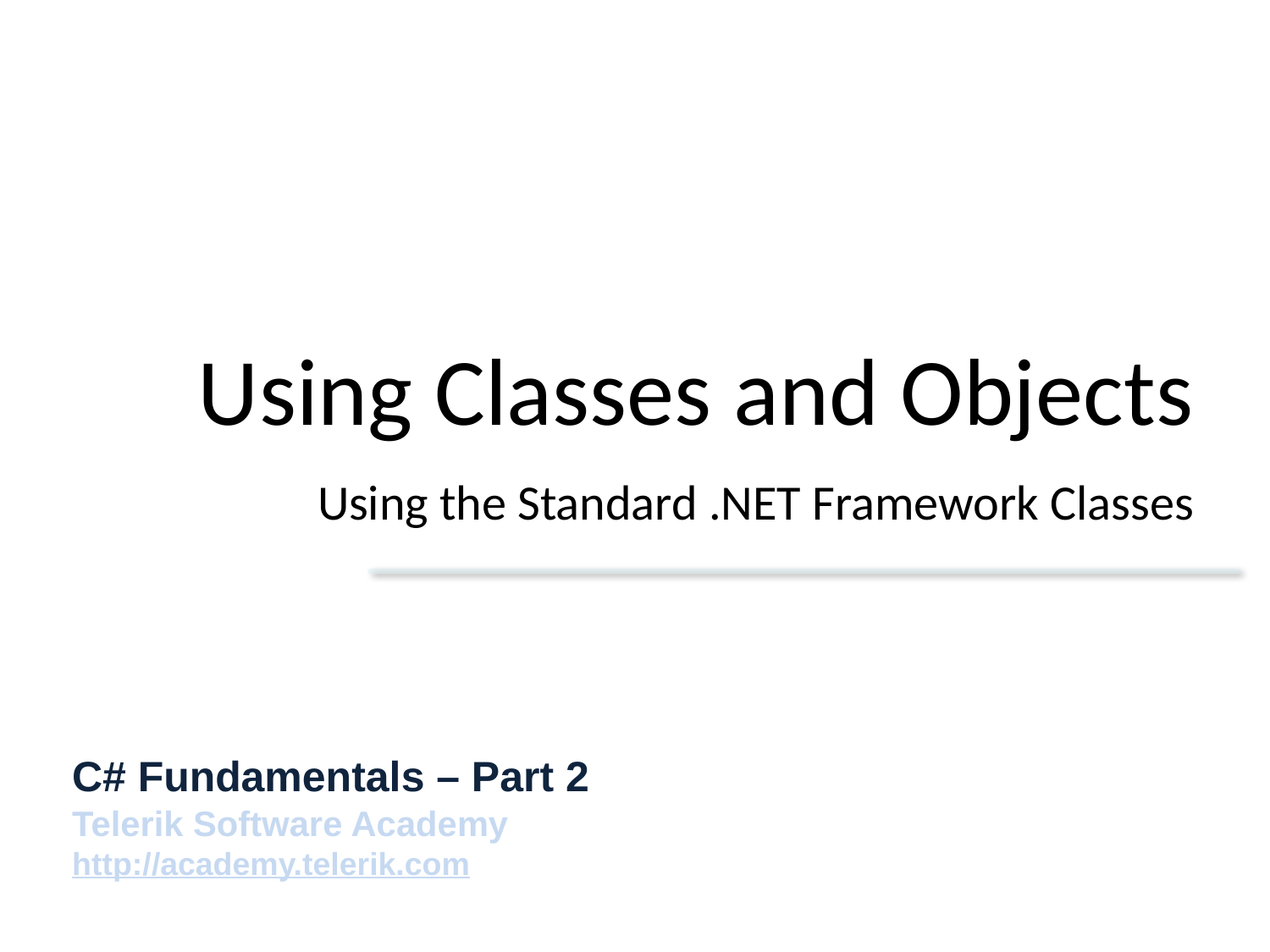

# Using Classes and Objects
Using the Standard .NET Framework Classes
C# Fundamentals – Part 2
Telerik Software Academy
http://academy.telerik.com